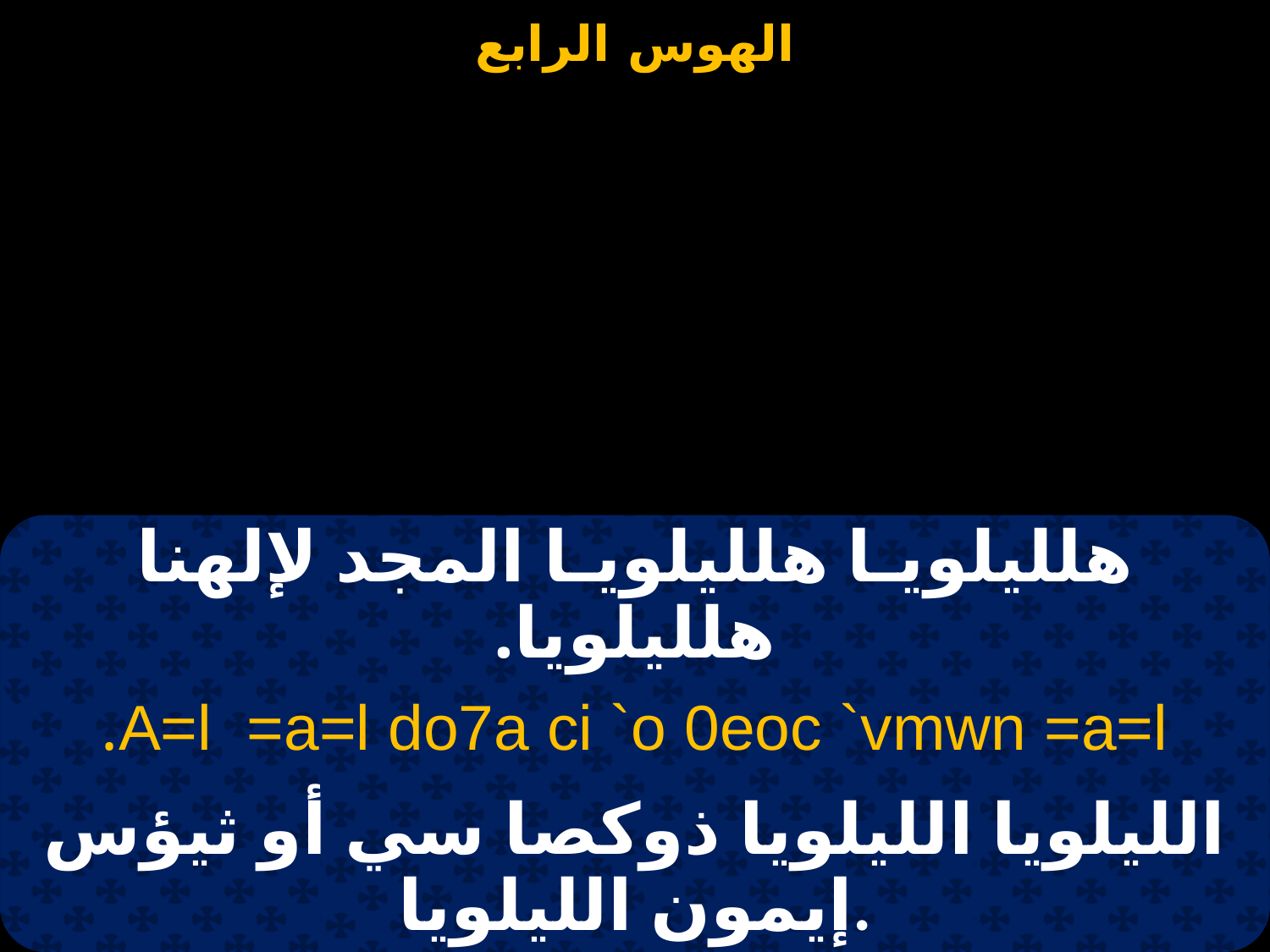

هلليلويـا هلليلويـا المجد لإلهنا هلليلويا.

A=l  =a=l do7a ci `o 0eoc `vmwn =a=l.
الليلويا الليلويا ذوكصا سي أو ثيؤس إيمون الليلويا.